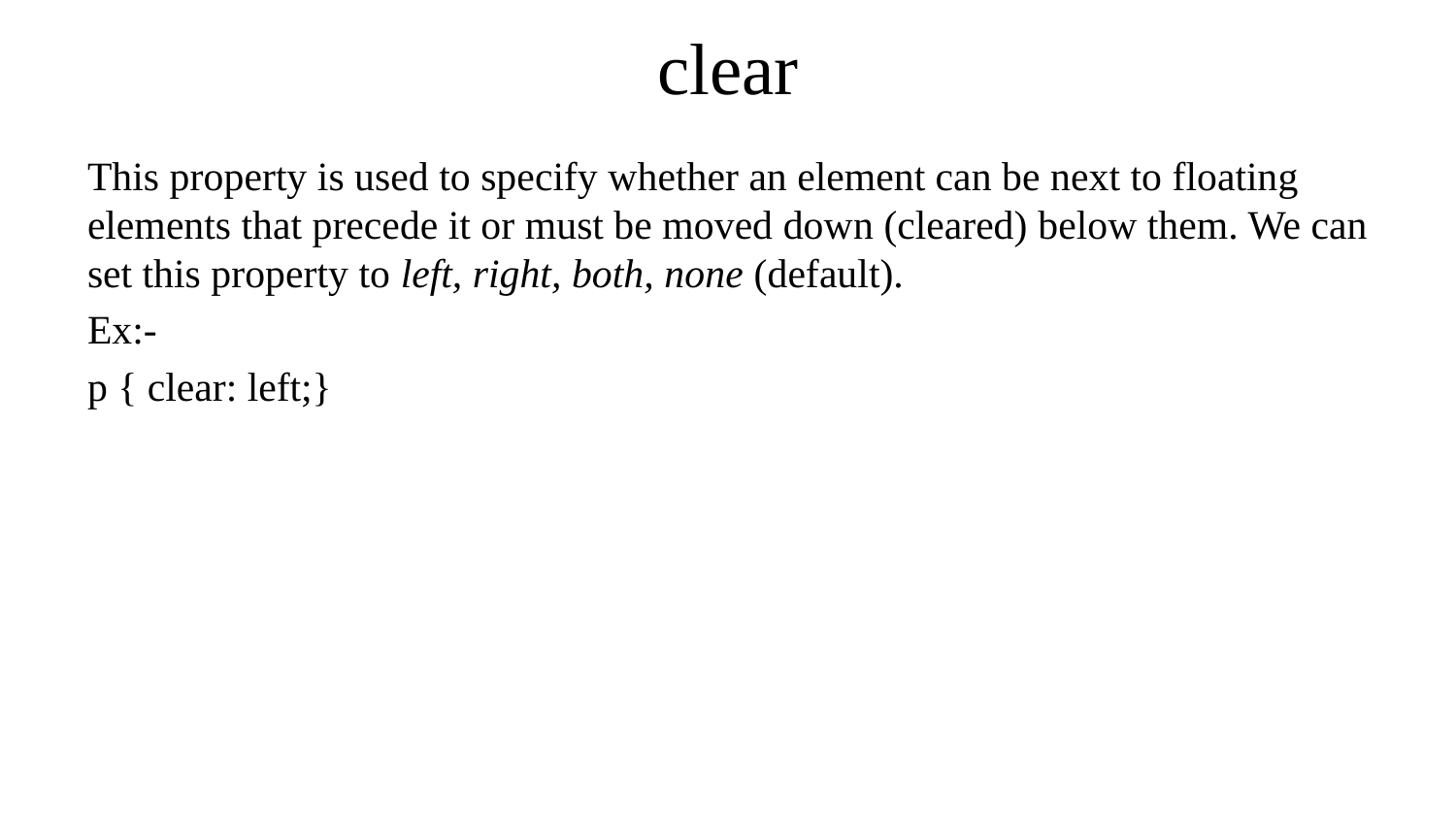

# clear
This property is used to specify whether an element can be next to floating elements that precede it or must be moved down (cleared) below them. We can set this property to left, right, both, none (default).
Ex:-
p { clear: left;}